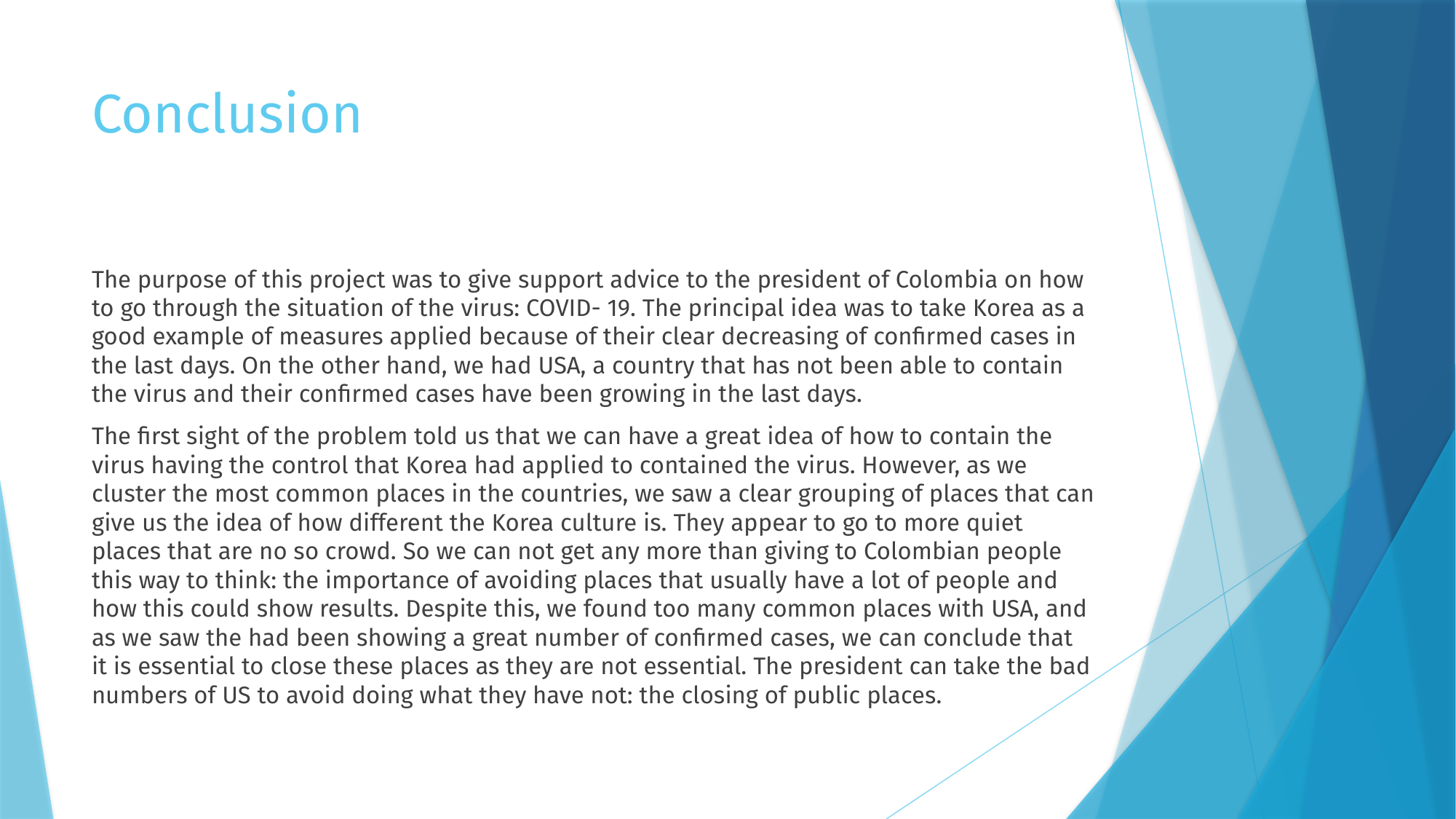

# Conclusion
The purpose of this project was to give support advice to the president of Colombia on how to go through the situation of the virus: COVID- 19. The principal idea was to take Korea as a good example of measures applied because of their clear decreasing of confirmed cases in the last days. On the other hand, we had USA, a country that has not been able to contain the virus and their confirmed cases have been growing in the last days.
The first sight of the problem told us that we can have a great idea of how to contain the virus having the control that Korea had applied to contained the virus. However, as we cluster the most common places in the countries, we saw a clear grouping of places that can give us the idea of how different the Korea culture is. They appear to go to more quiet places that are no so crowd. So we can not get any more than giving to Colombian people this way to think: the importance of avoiding places that usually have a lot of people and how this could show results. Despite this, we found too many common places with USA, and as we saw the had been showing a great number of confirmed cases, we can conclude that it is essential to close these places as they are not essential. The president can take the bad numbers of US to avoid doing what they have not: the closing of public places.